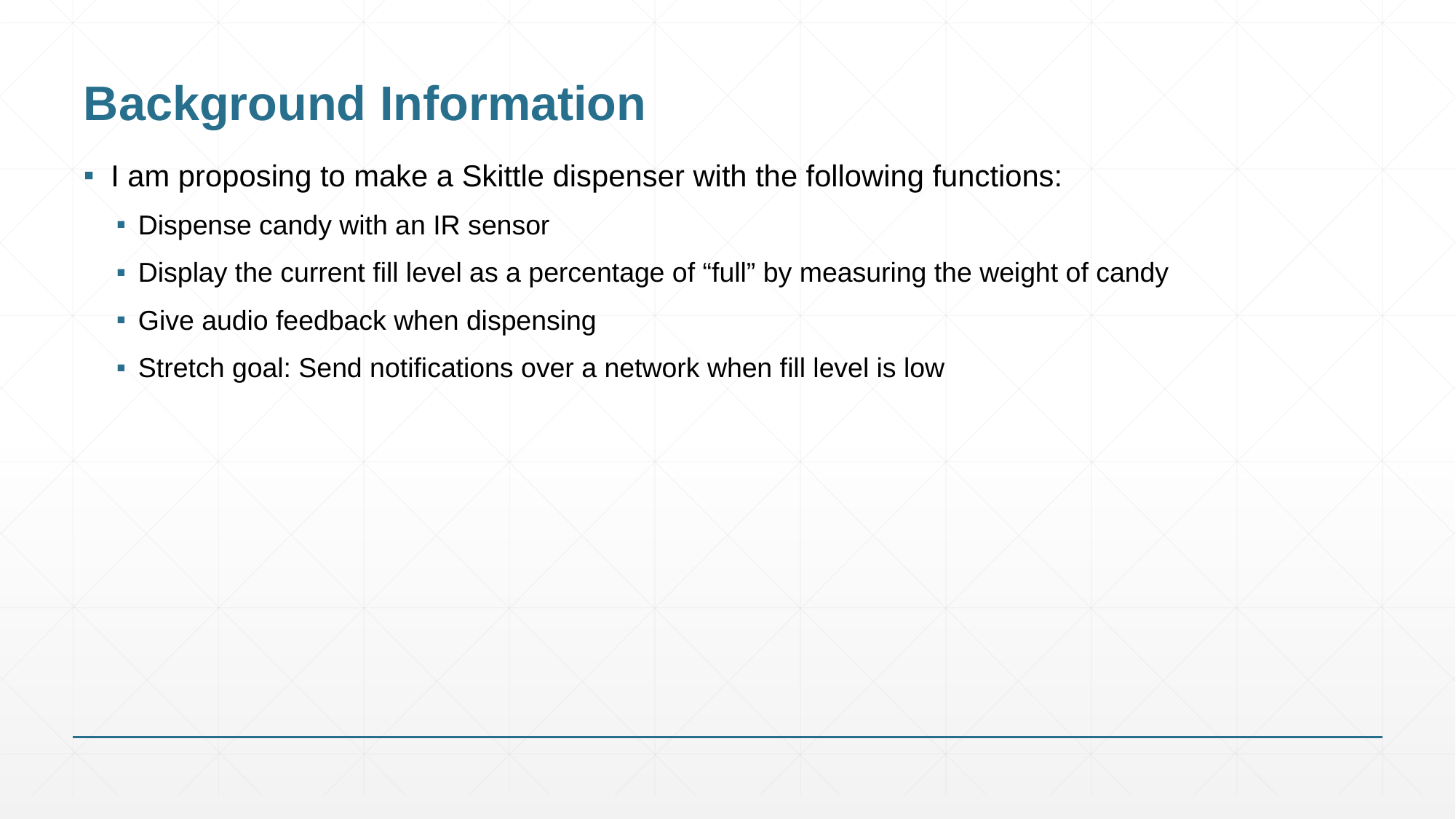

# Background Information
I am proposing to make a Skittle dispenser with the following functions:
Dispense candy with an IR sensor
Display the current fill level as a percentage of “full” by measuring the weight of candy
Give audio feedback when dispensing
Stretch goal: Send notifications over a network when fill level is low